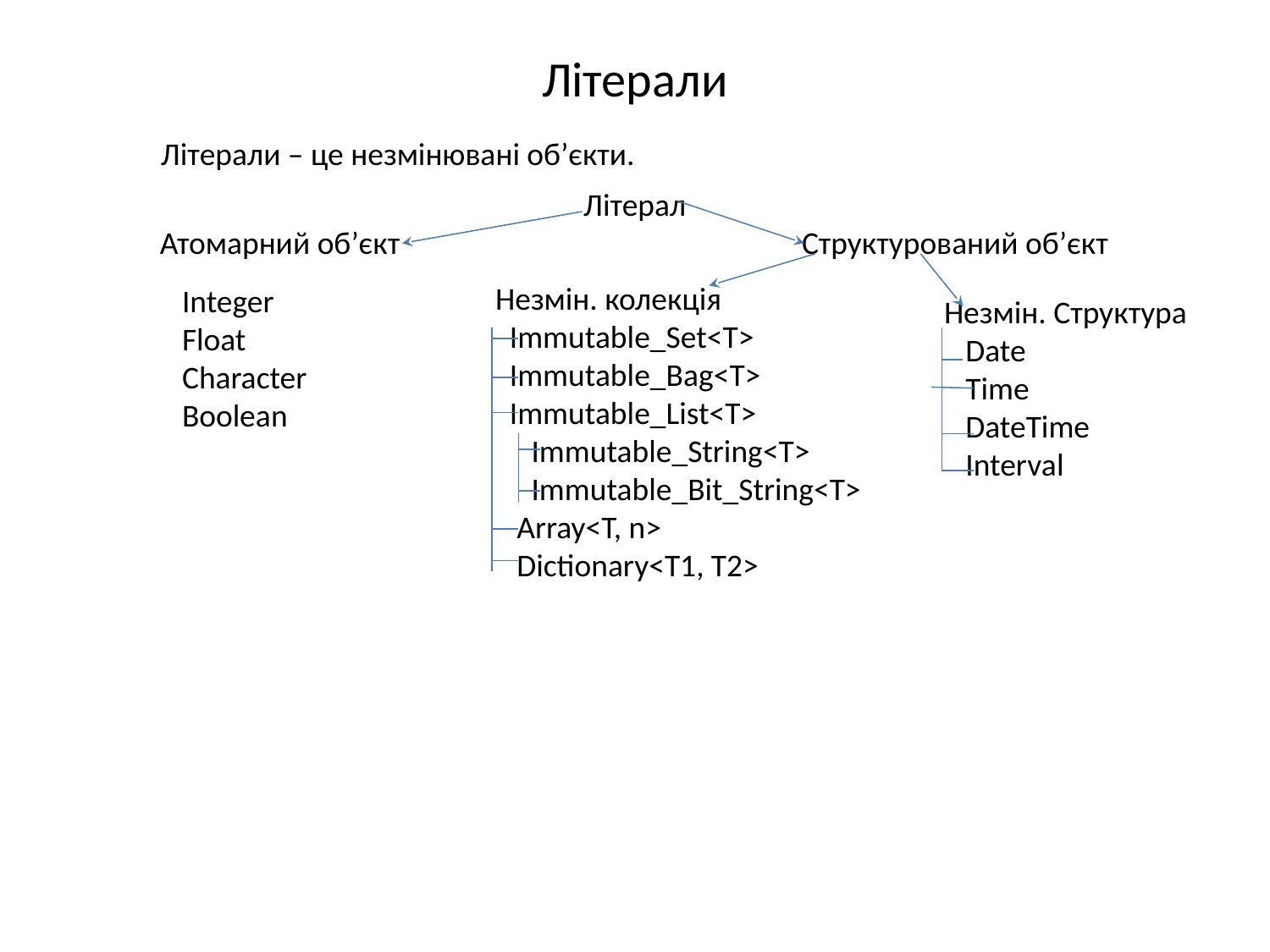

# Літерали
	Літерали – це незмінювані об’єкти.
Літерал
Атомарний об’єкт                                                        Структурований об’єкт

Незмін. колекція
  Immutable_Set<T>
  Immutable_Bag<T>
  Immutable_List<T>
     Immutable_String<T>
     Immutable_Bit_String<T>
   Array<T, n>
   Dictionary<T1, T2>

Integer
Float
Character
Boolean

Незмін. Структура
   Date
   Time
   DateTime
   Interval